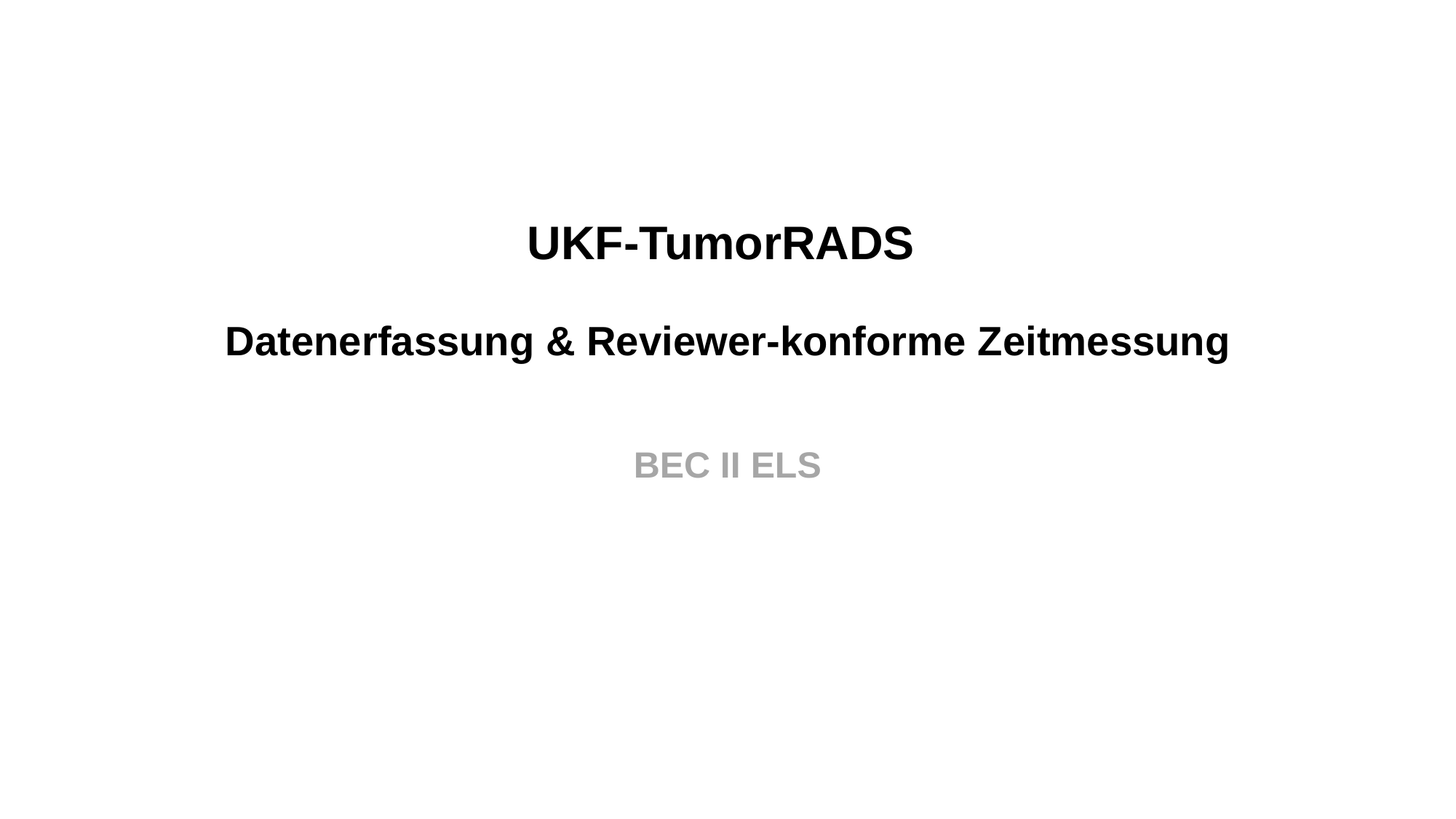

# UKF-TumorRADS Datenerfassung & Reviewer-konforme Zeitmessung
BEC II ELS